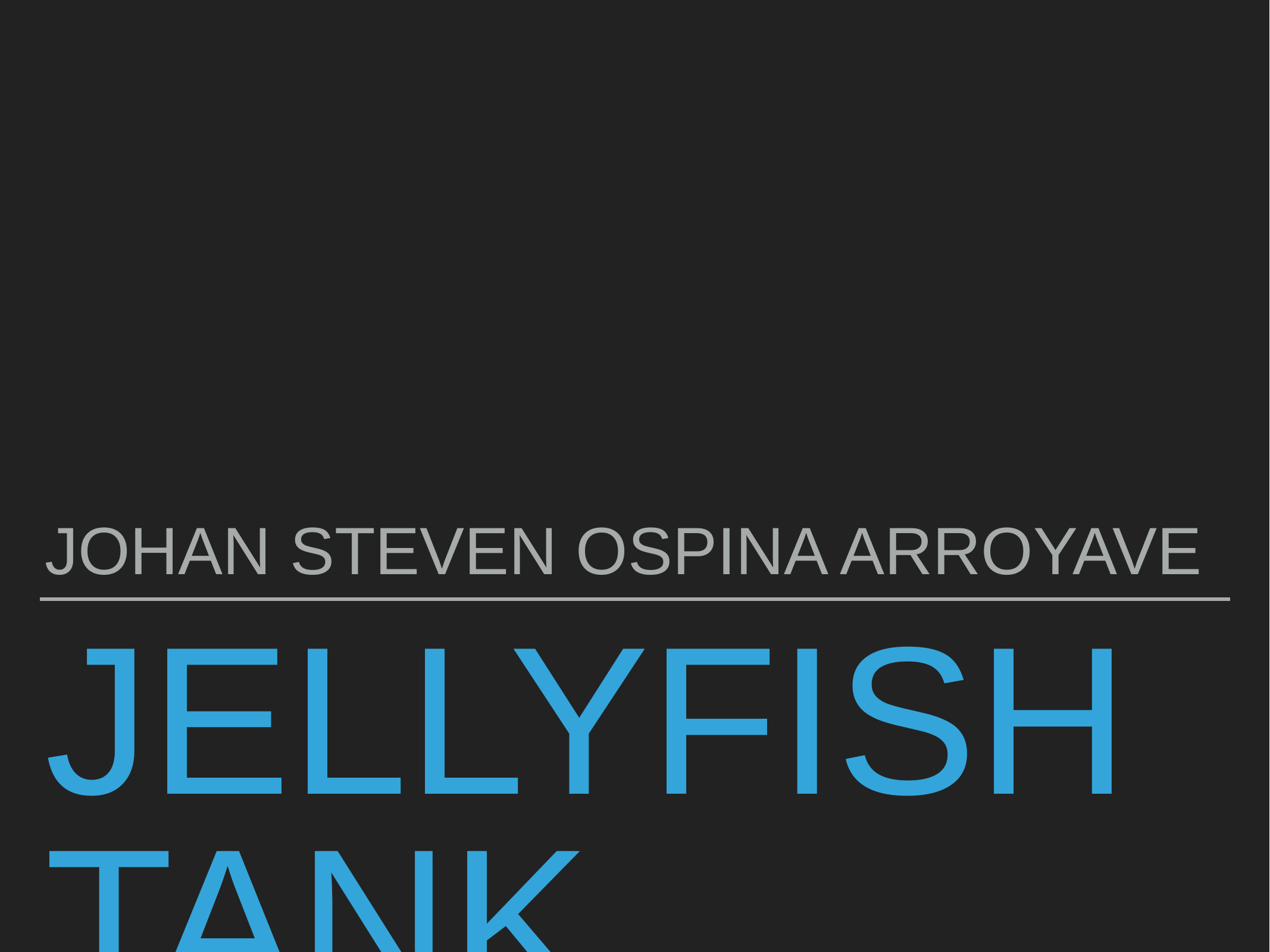

johan steven ospina arroyave
# jellyfish tank